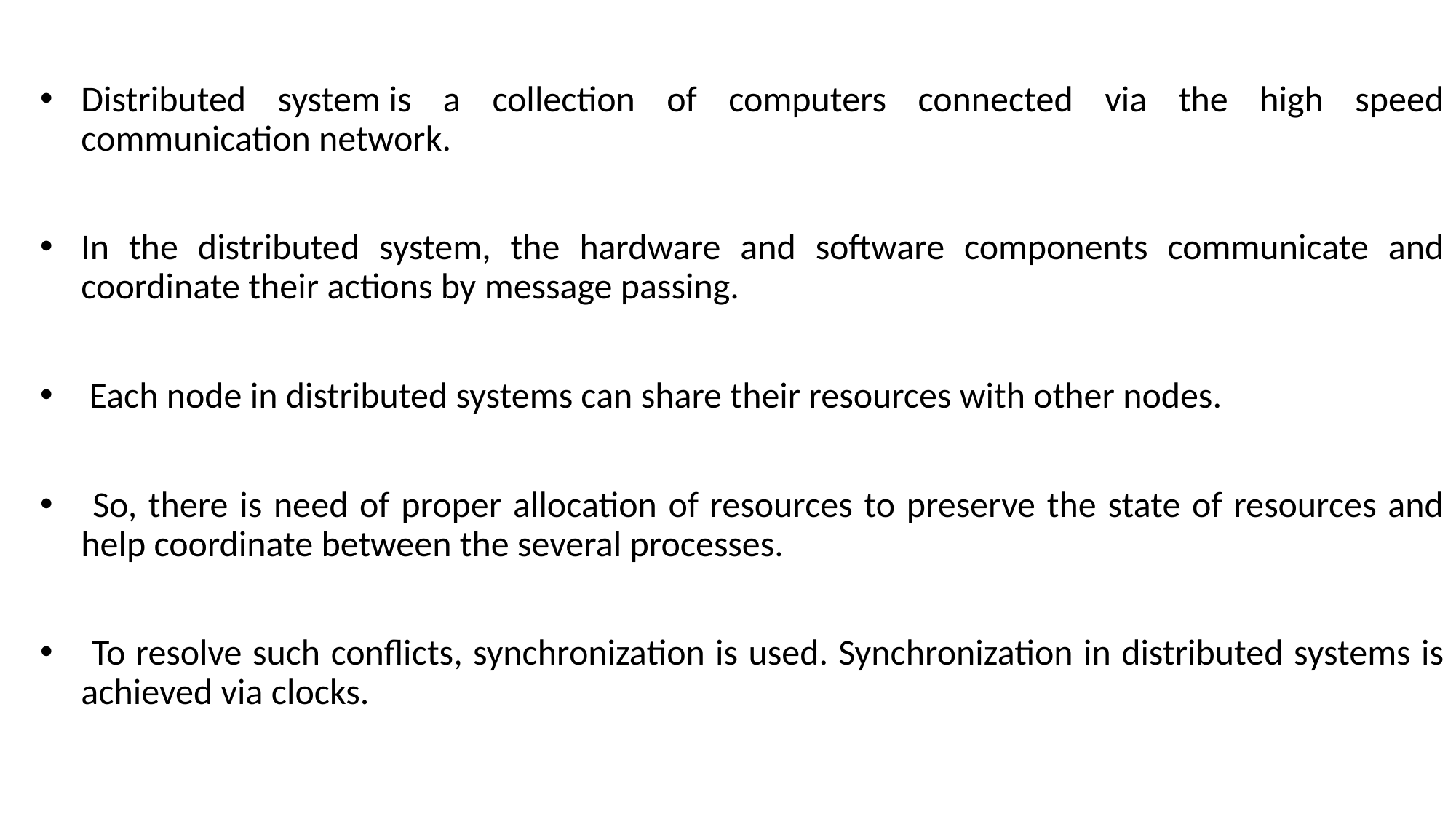

Distributed system is a collection of computers connected via the high speed communication network.

In the distributed system, the hardware and software components communicate and coordinate their actions by message passing.

 Each node in distributed systems can share their resources with other nodes.

 So, there is need of proper allocation of resources to preserve the state of resources and help coordinate between the several processes.

 To resolve such conflicts, synchronization is used. Synchronization in distributed systems is achieved via clocks.